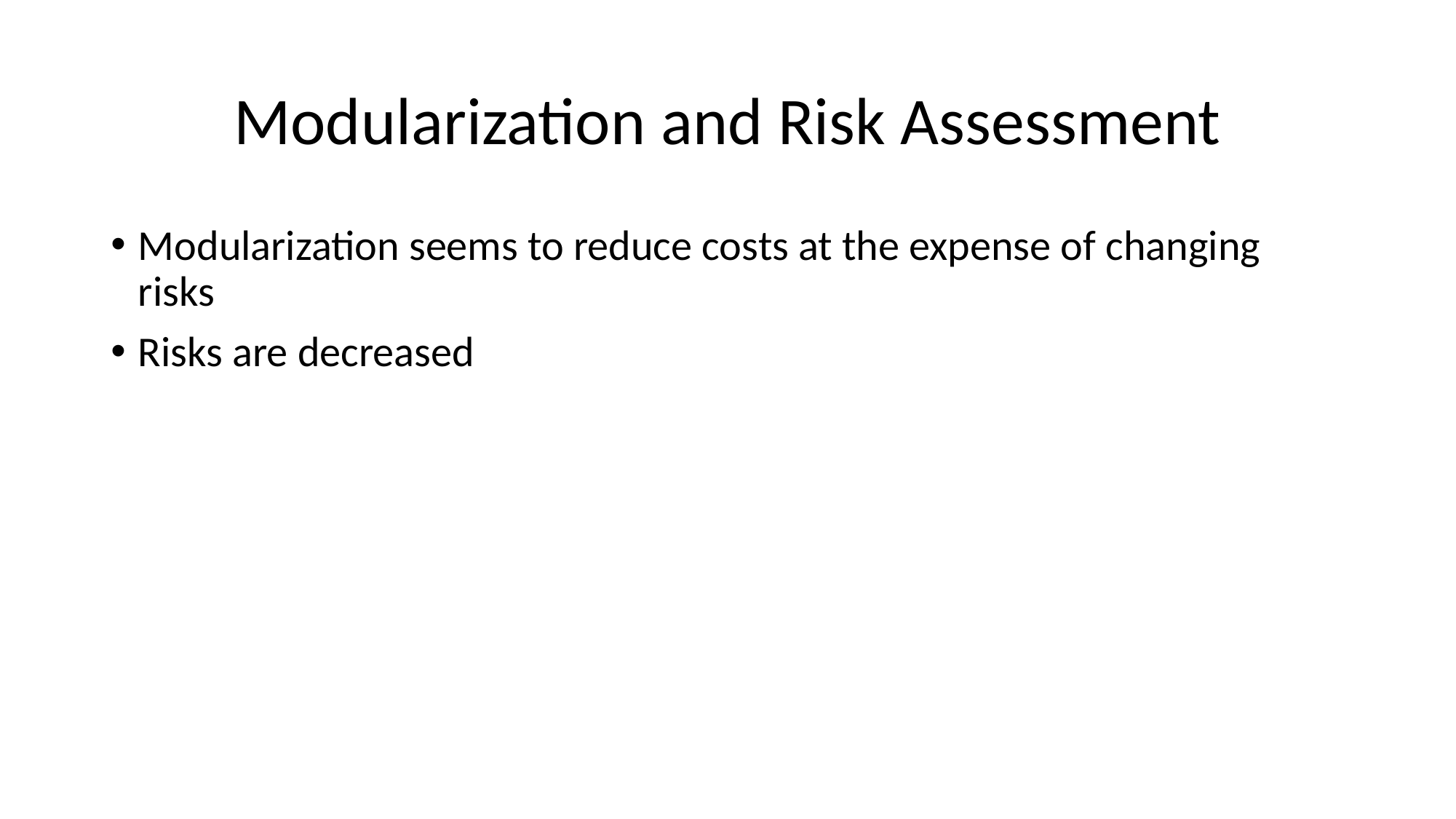

# Modularization and Risk Assessment
Modularization seems to reduce costs at the expense of changing risks
Risks are decreased